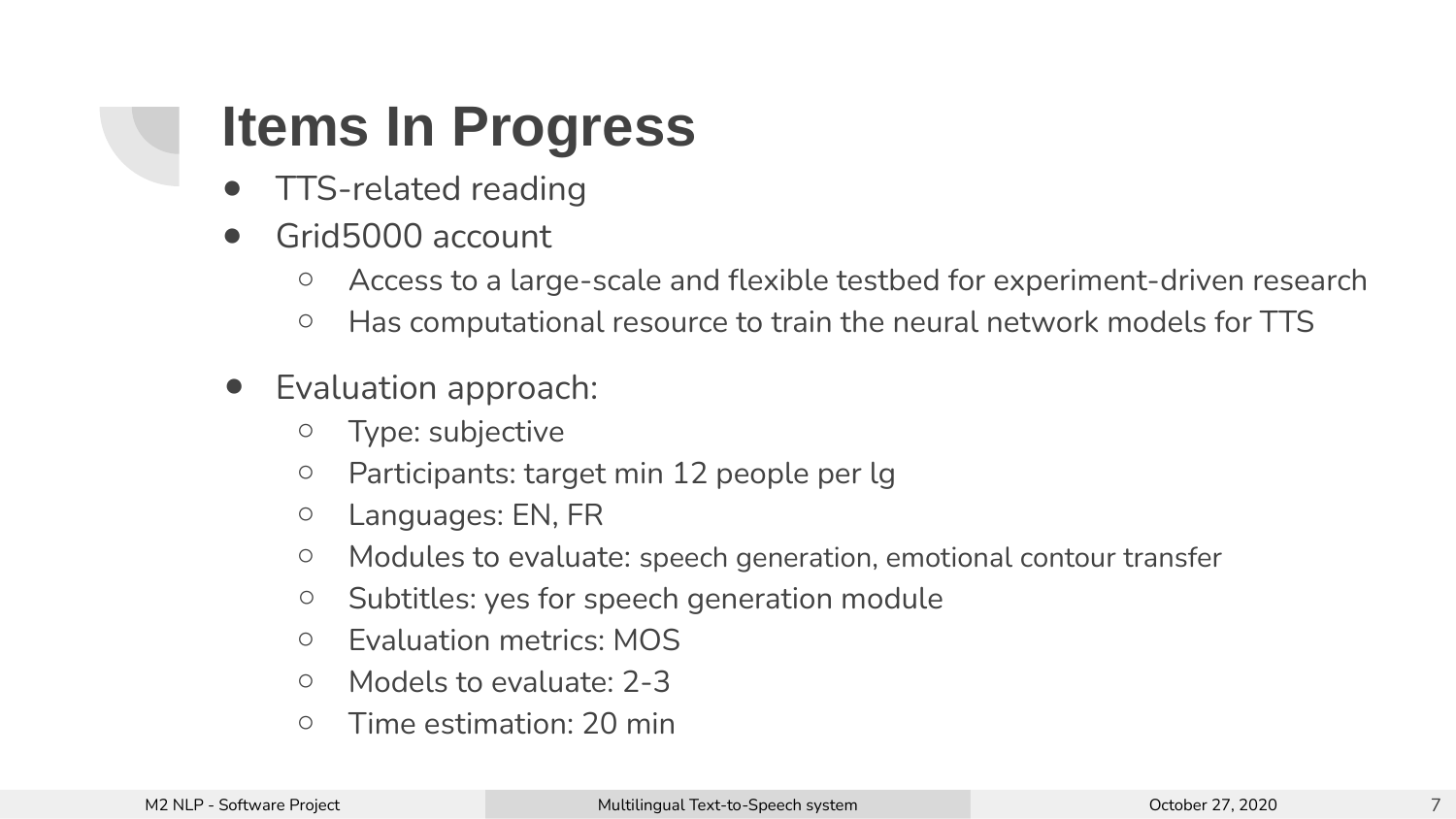

# Items In Progress
TTS-related reading
Grid5000 account
Access to a large-scale and flexible testbed for experiment-driven research
Has computational resource to train the neural network models for TTS
Evaluation approach:
Type: subjective
Participants: target min 12 people per lg
Languages: EN, FR
Modules to evaluate: speech generation, emotional contour transfer
Subtitles: yes for speech generation module
Evaluation metrics: MOS
Models to evaluate: 2-3
Time estimation: 20 min

7